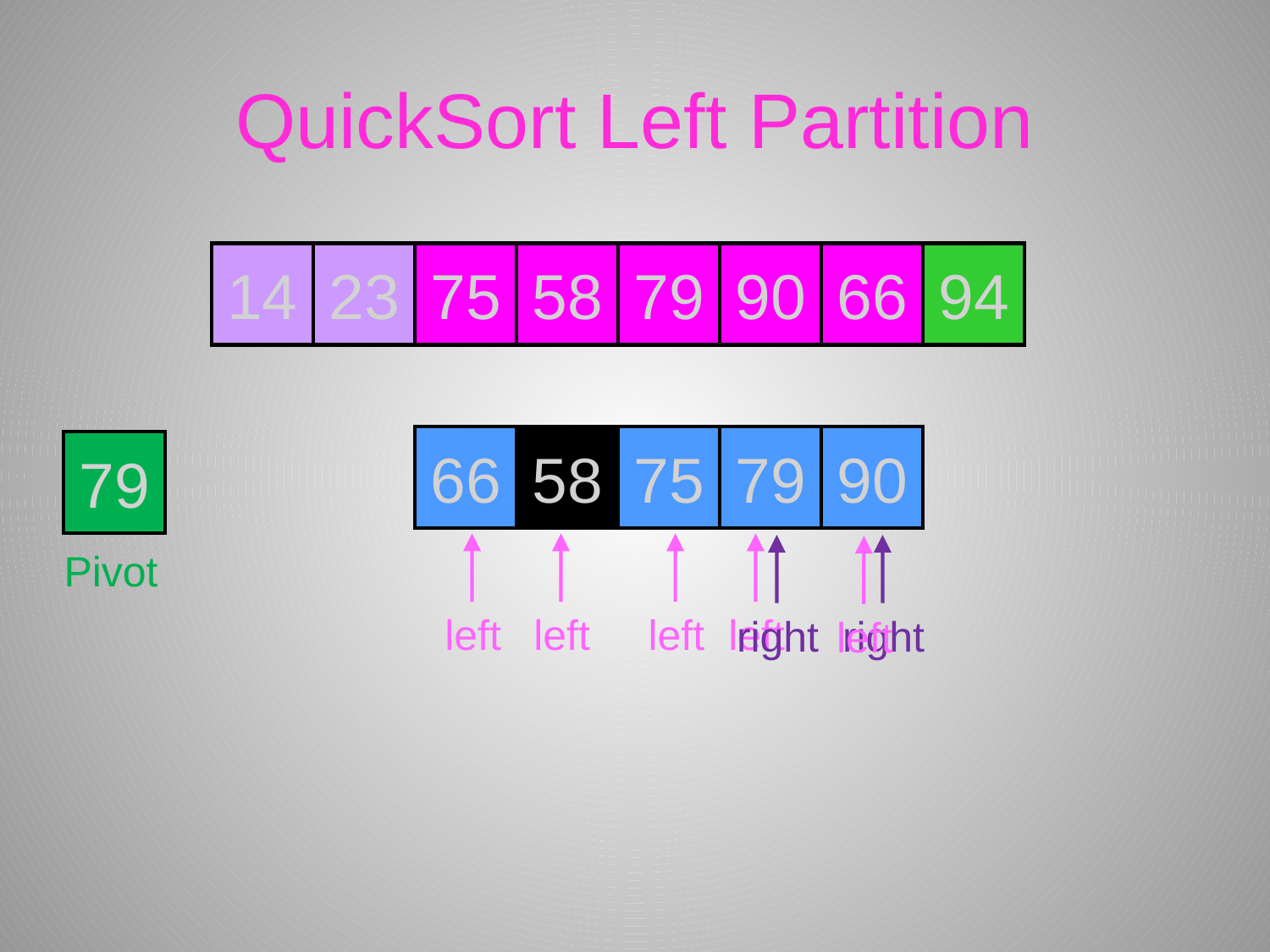

# QuickSort Left Partition
14
23
75
58
79
90
66
94
66
79
75
79
66
90
75
58
79
90
66
79
Pivot

left

left

left

left

right

right

left